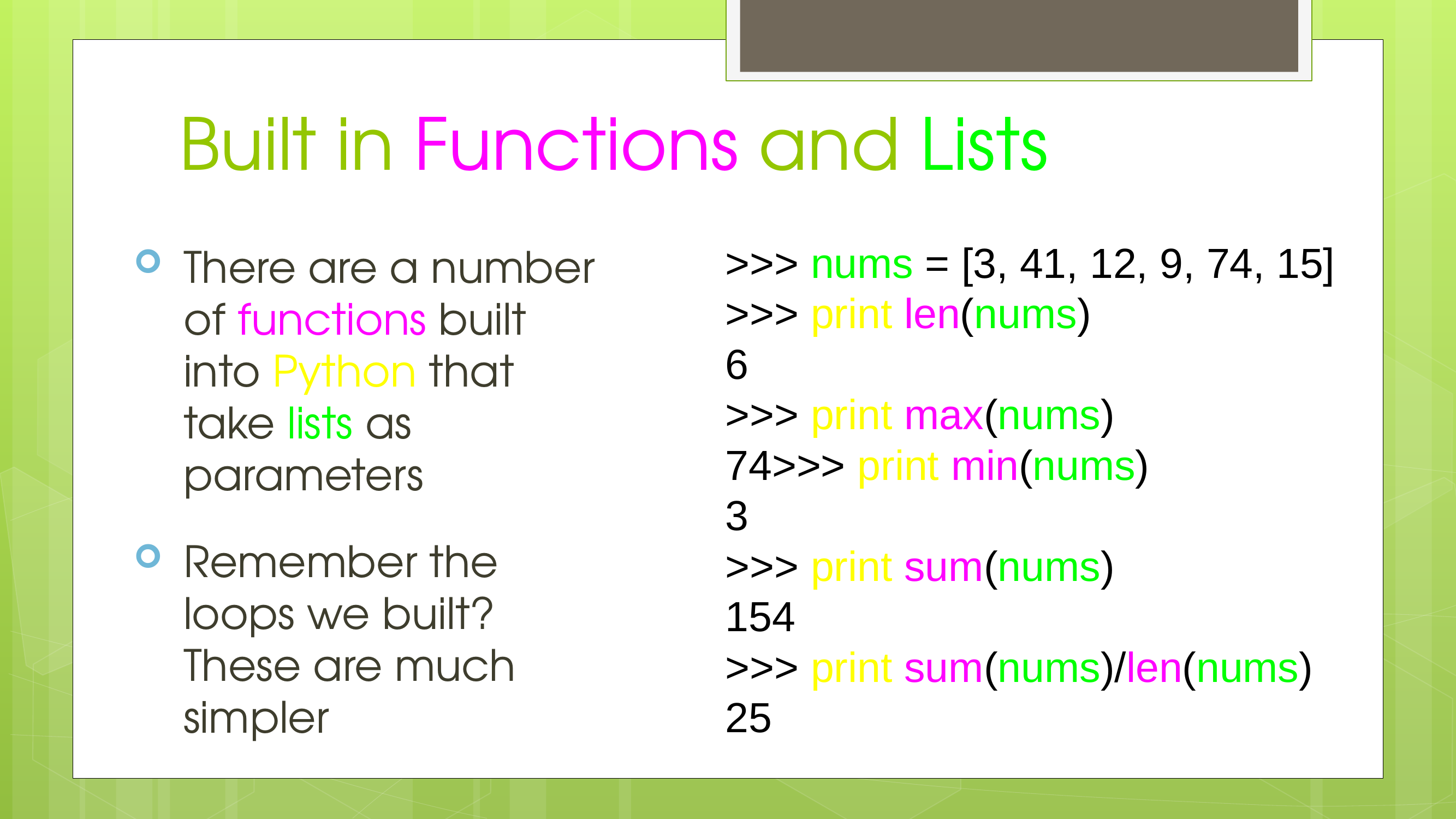

# Built in Functions and Lists
There are a number of functions built into Python that take lists as parameters
Remember the loops we built?  These are much simpler
>>> nums = [3, 41, 12, 9, 74, 15]
>>> print len(nums)
6
>>> print max(nums)
74>>> print min(nums)
3
>>> print sum(nums)
154
>>> print sum(nums)/len(nums)
25